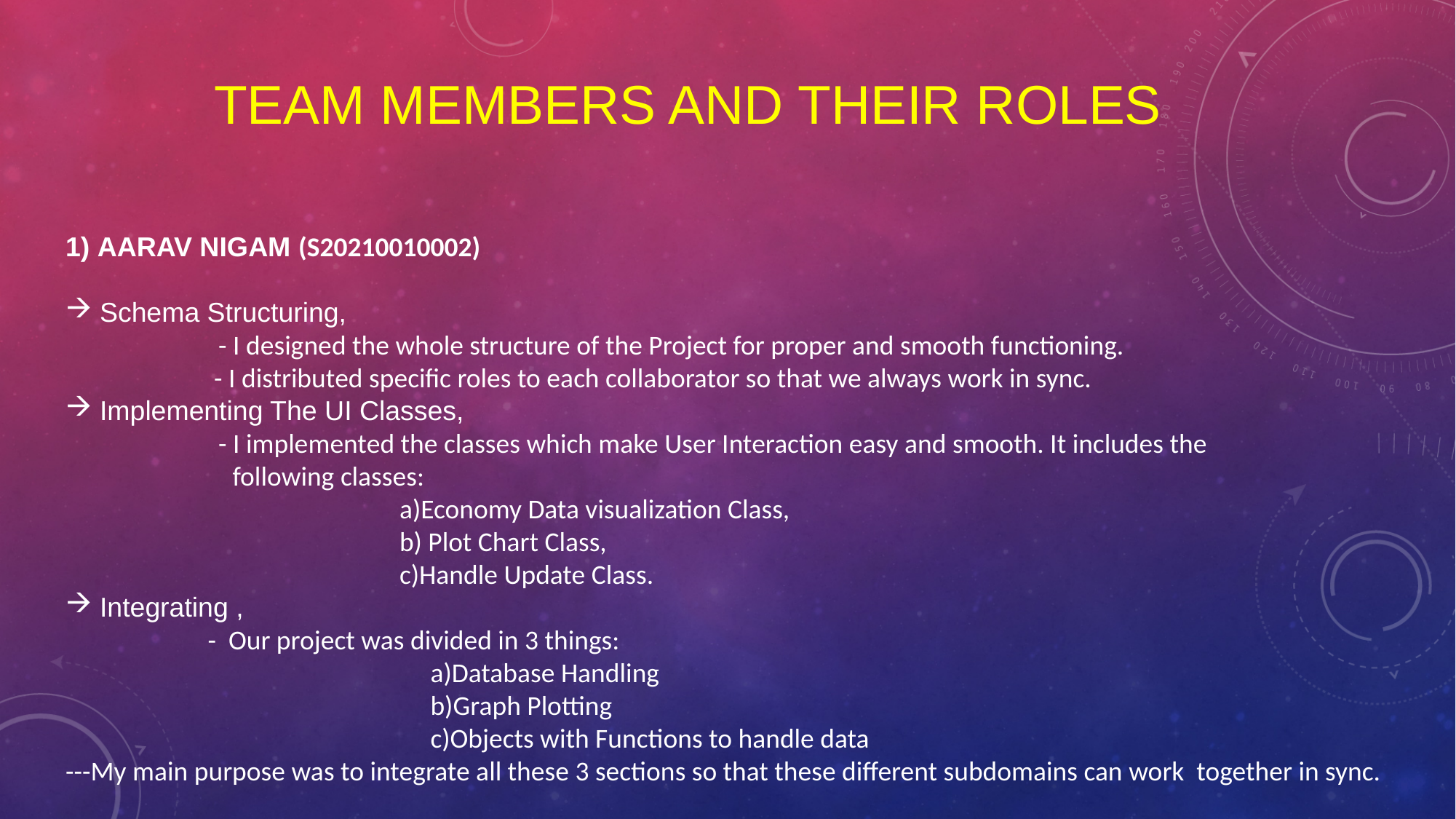

Team Members and their roles
1) AARAV NIGAM (S20210010002)

Schema Structuring,
                    - I designed the whole structure of the Project for proper and smooth functioning.
                        - I distributed specific roles to each collaborator so that we always work in sync.
Implementing The UI Classes,
                    - I implemented the classes which make User Interaction easy and smooth. It includes the
                           following classes:
                                                      a)Economy Data visualization Class,
                                                      b) Plot Chart Class,
                                                      c)Handle Update Class.
Integrating ,
                       -  Our project was divided in 3 things:
                                                           a)Database Handling
                                                           b)Graph Plotting
                                                           c)Objects with Functions to handle data
---My main purpose was to integrate all these 3 sections so that these different subdomains can work  together in sync.